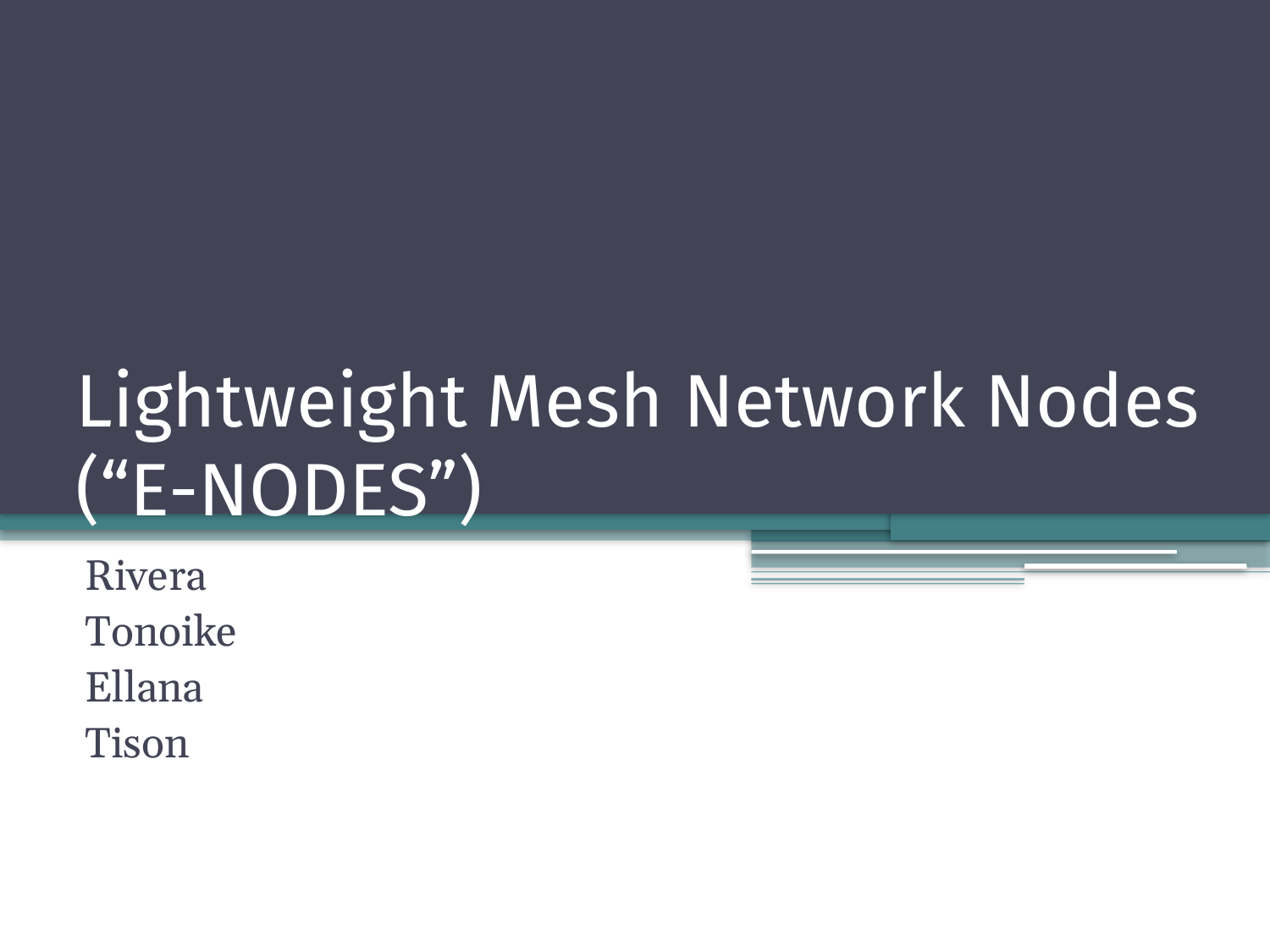

# Lightweight Mesh Network Nodes (“E-NODES”)
Rivera
Tonoike
Ellana
Tison